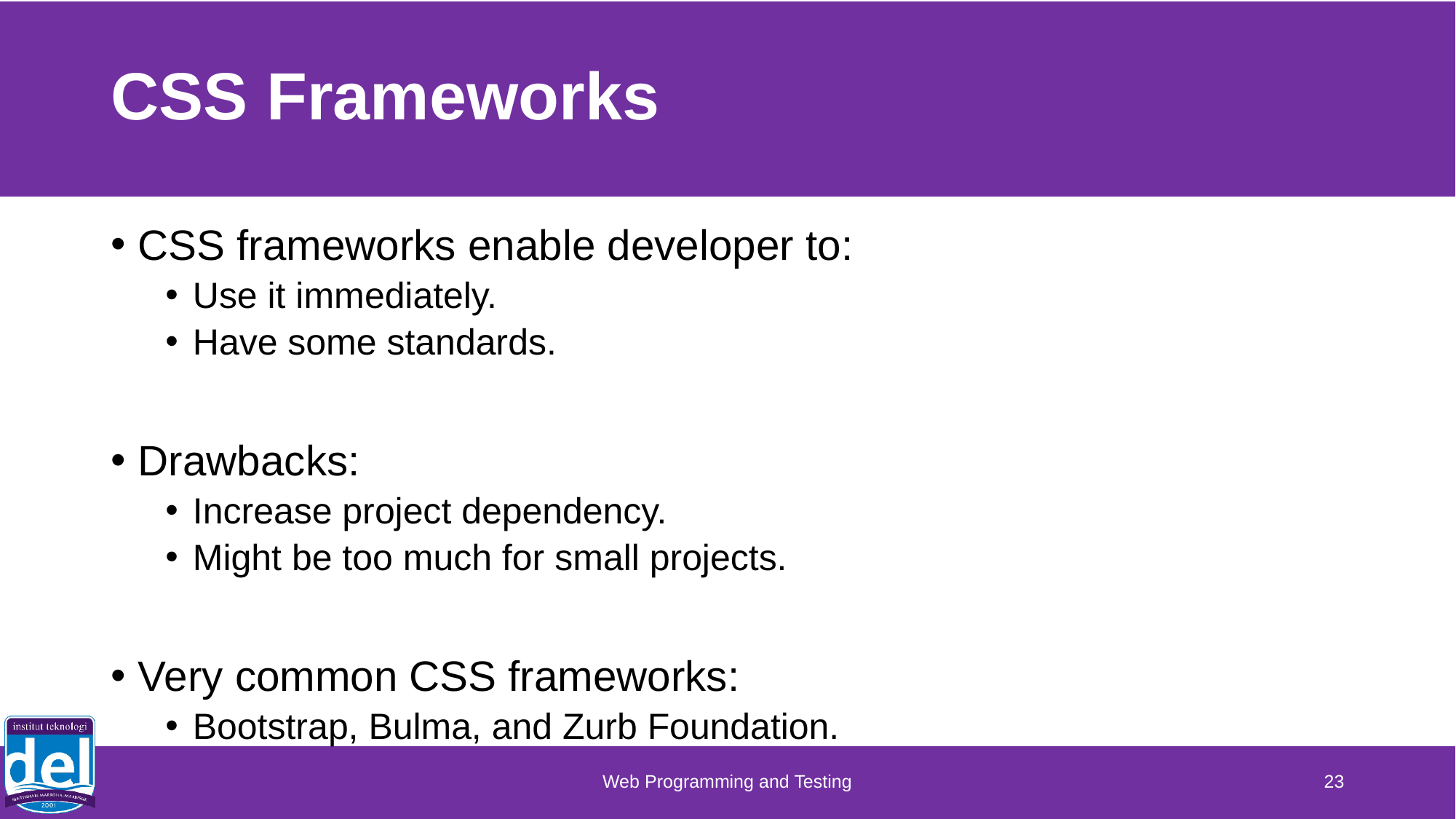

# CSS Frameworks
CSS frameworks enable developer to:
Use it immediately.
Have some standards.

Drawbacks:
Increase project dependency.
Might be too much for small projects.

Very common CSS frameworks:
Bootstrap, Bulma, and Zurb Foundation.
Web Programming and Testing
23